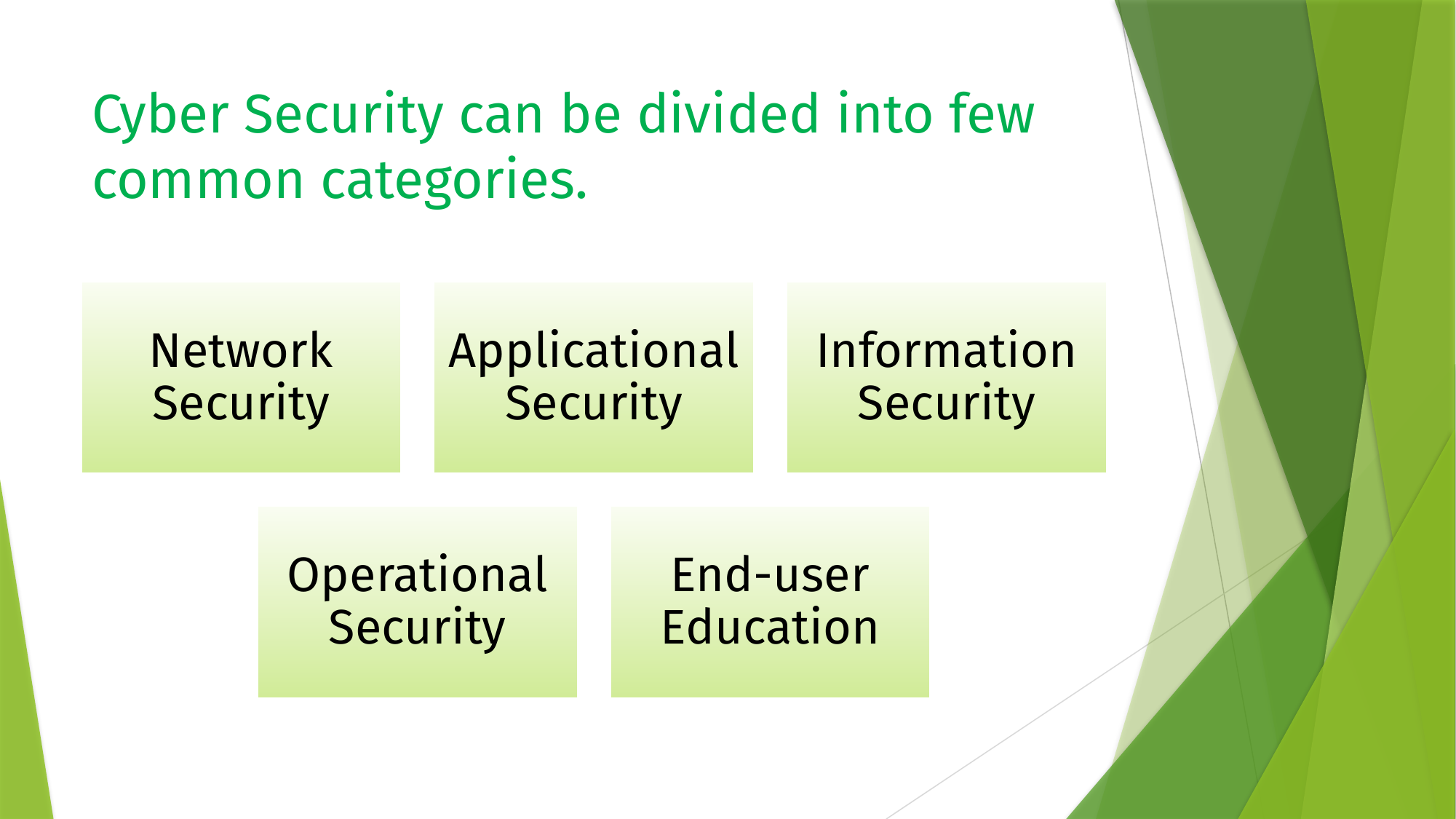

# Cyber Security can be divided into few common categories.
Network Security
Applicational Security
Information Security
Operational Security
End-user Education